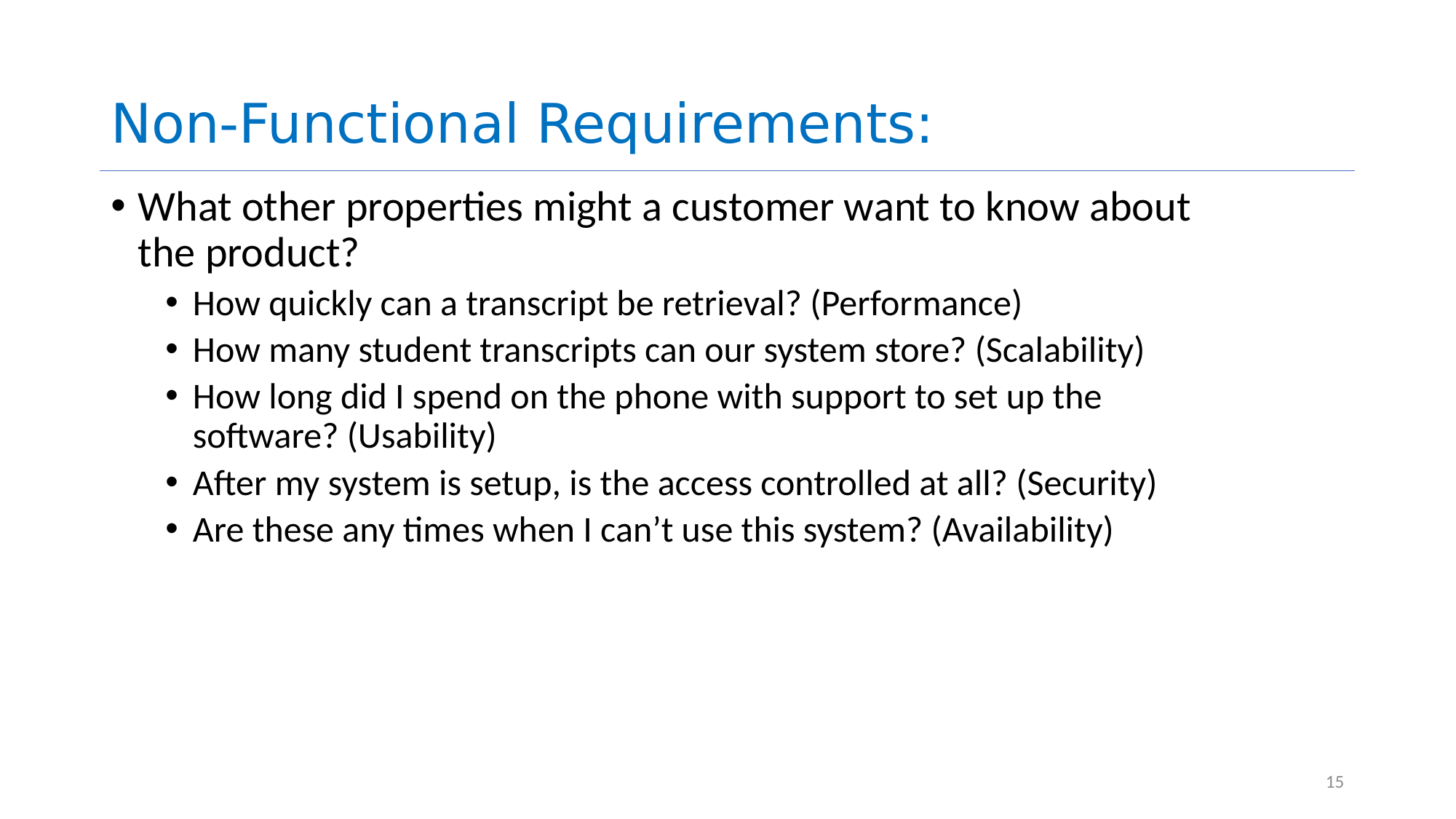

# Non-Functional Requirements:
What other properties might a customer want to know about the product?
How quickly can a transcript be retrieval? (Performance)
How many student transcripts can our system store? (Scalability)
How long did I spend on the phone with support to set up the software? (Usability)
After my system is setup, is the access controlled at all? (Security)
Are these any times when I can’t use this system? (Availability)
15